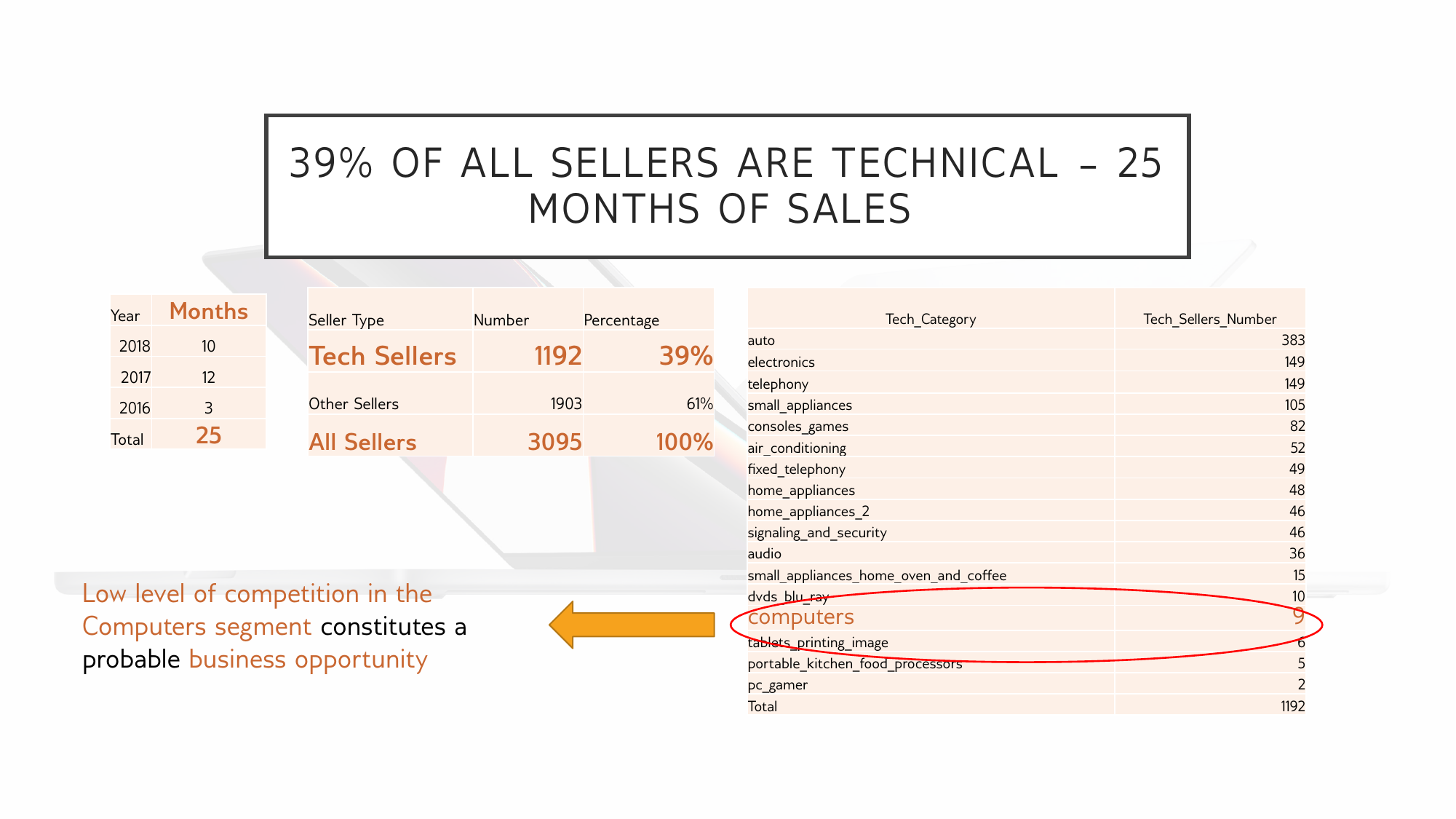

# 39% of all sellers are technical – 25 months of sales
| Seller Type | Number | Percentage |
| --- | --- | --- |
| Tech Sellers | 1192 | 39% |
| Other Sellers | 1903 | 61% |
| All Sellers | 3095 | 100% |
| Tech\_Category | Tech\_Sellers\_Number |
| --- | --- |
| auto | 383 |
| electronics | 149 |
| telephony | 149 |
| small\_appliances | 105 |
| consoles\_games | 82 |
| air\_conditioning | 52 |
| fixed\_telephony | 49 |
| home\_appliances | 48 |
| home\_appliances\_2 | 46 |
| signaling\_and\_security | 46 |
| audio | 36 |
| small\_appliances\_home\_oven\_and\_coffee | 15 |
| dvds\_blu\_ray | 10 |
| computers | 9 |
| tablets\_printing\_image | 6 |
| portable\_kitchen\_food\_processors | 5 |
| pc\_gamer | 2 |
| Total | 1192 |
| Year | Months |
| --- | --- |
| 2018 | 10 |
| 2017 | 12 |
| 2016 | 3 |
| Total | 25 |
Low level of competition in the Computers segment constitutes a probable business opportunity